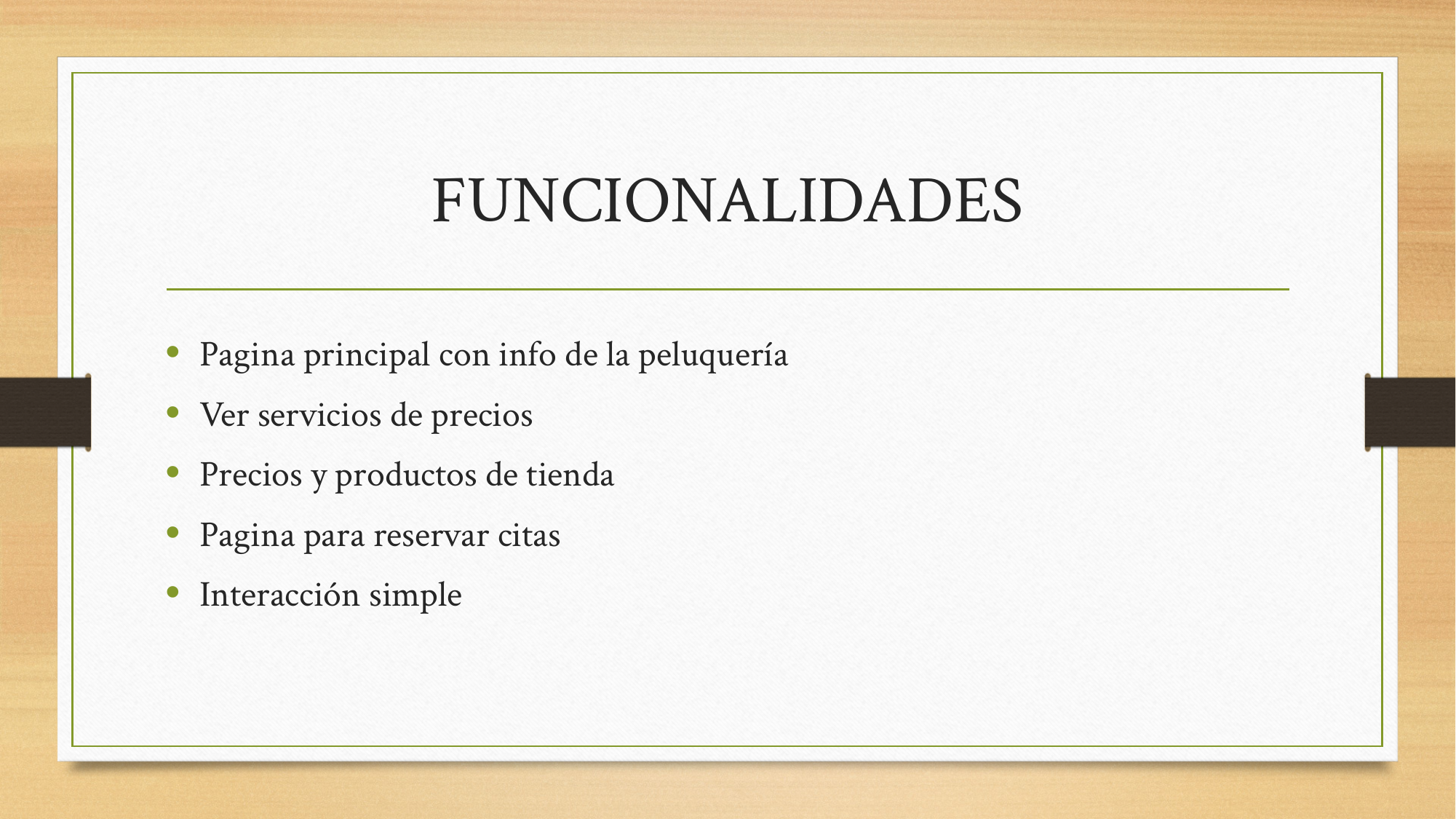

# FUNCIONALIDADES
Pagina principal con info de la peluquería
Ver servicios de precios
Precios y productos de tienda
Pagina para reservar citas
Interacción simple